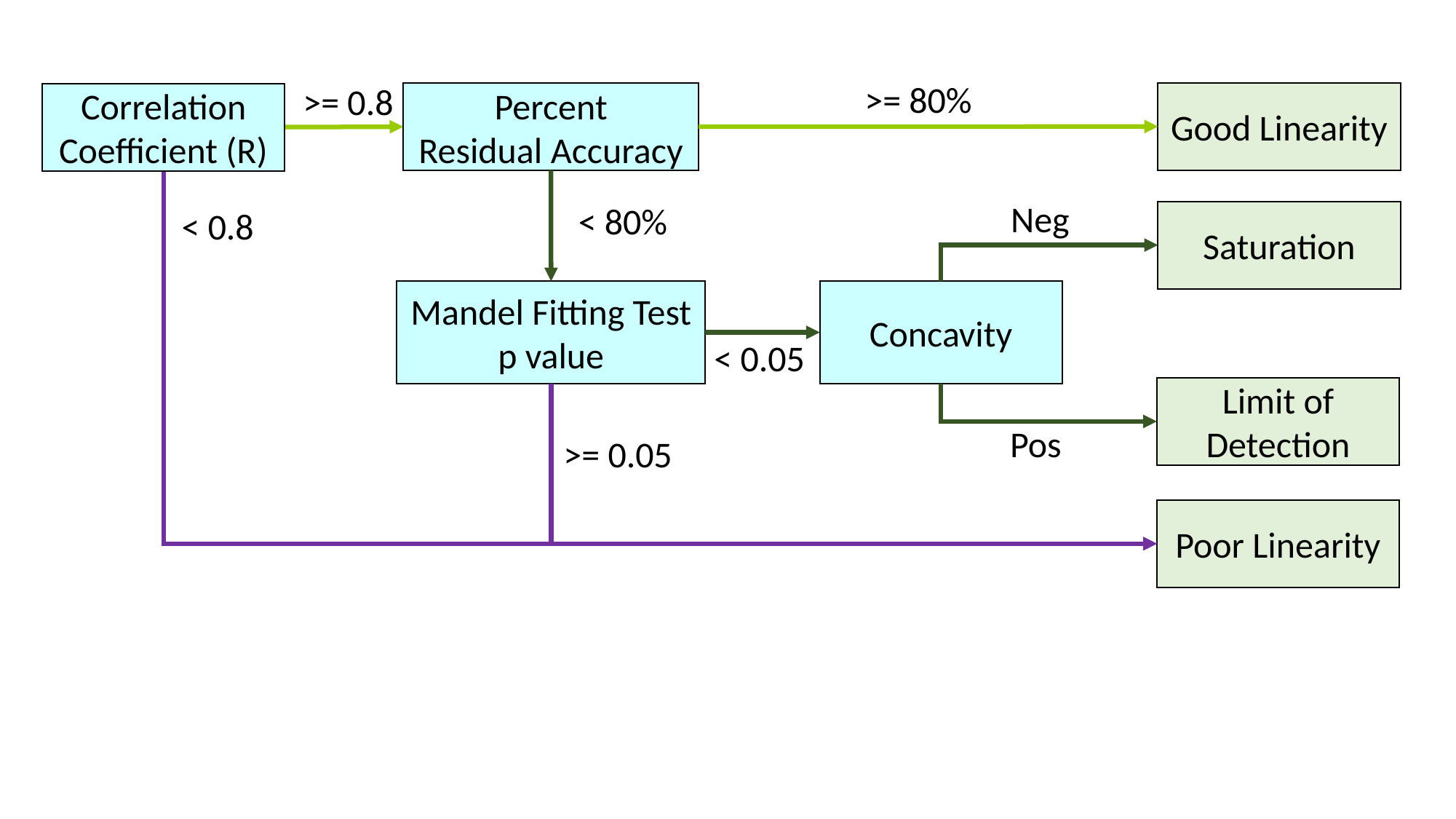

>= 80%
>= 0.8
Good Linearity
Percent Residual Accuracy
Correlation Coefficient (R)
Neg
< 80%
< 0.8
Saturation
Mandel Fitting Test
p value
Concavity
< 0.05
Limit of Detection
Pos
>= 0.05
Poor Linearity